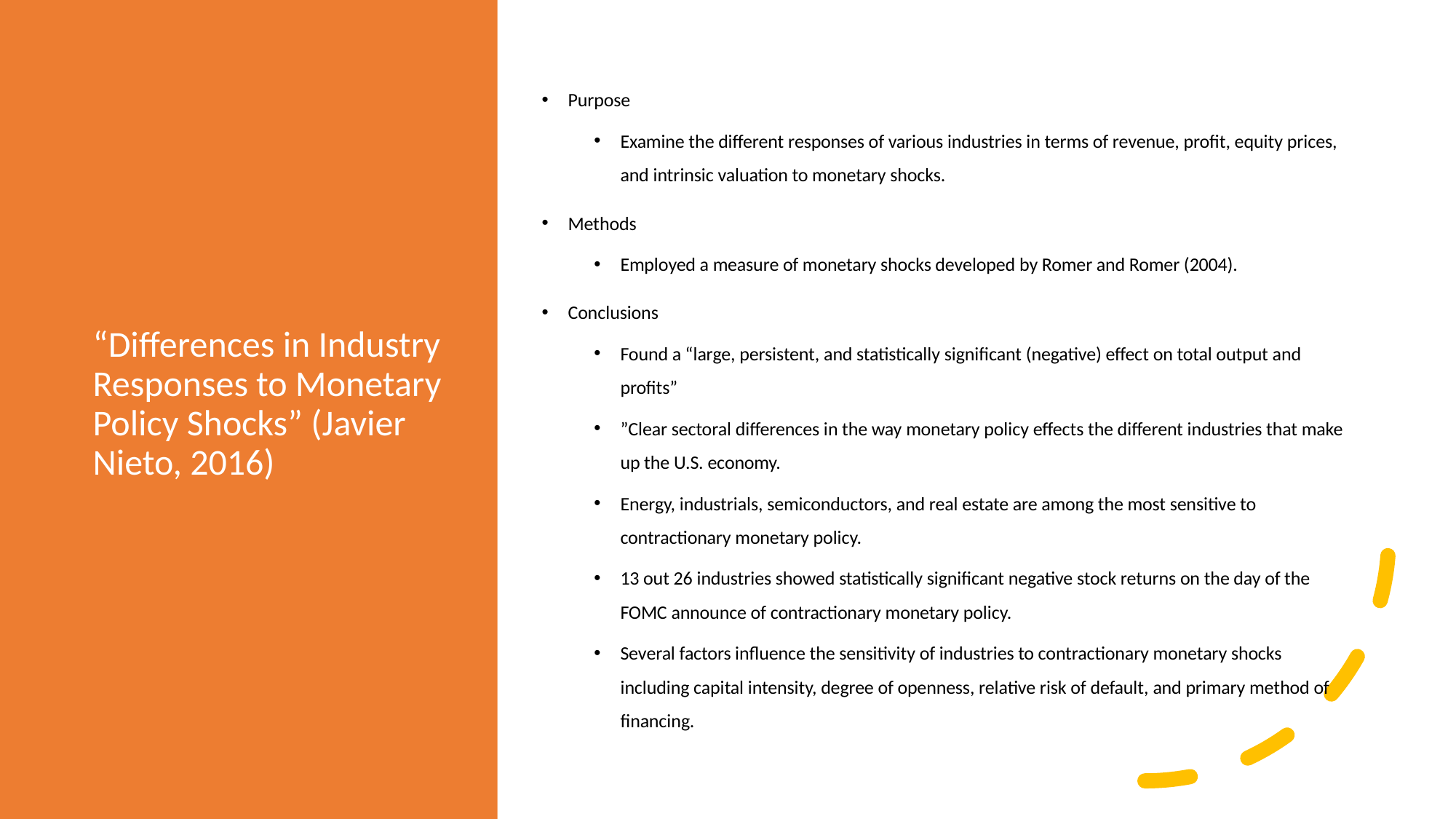

# “Differences in Industry Responses to Monetary Policy Shocks” (Javier Nieto, 2016)
Purpose
Examine the different responses of various industries in terms of revenue, profit, equity prices, and intrinsic valuation to monetary shocks.
Methods
Employed a measure of monetary shocks developed by Romer and Romer (2004).
Conclusions
Found a “large, persistent, and statistically significant (negative) effect on total output and profits”
”Clear sectoral differences in the way monetary policy effects the different industries that make up the U.S. economy.
Energy, industrials, semiconductors, and real estate are among the most sensitive to contractionary monetary policy.
13 out 26 industries showed statistically significant negative stock returns on the day of the FOMC announce of contractionary monetary policy.
Several factors influence the sensitivity of industries to contractionary monetary shocks including capital intensity, degree of openness, relative risk of default, and primary method of financing.